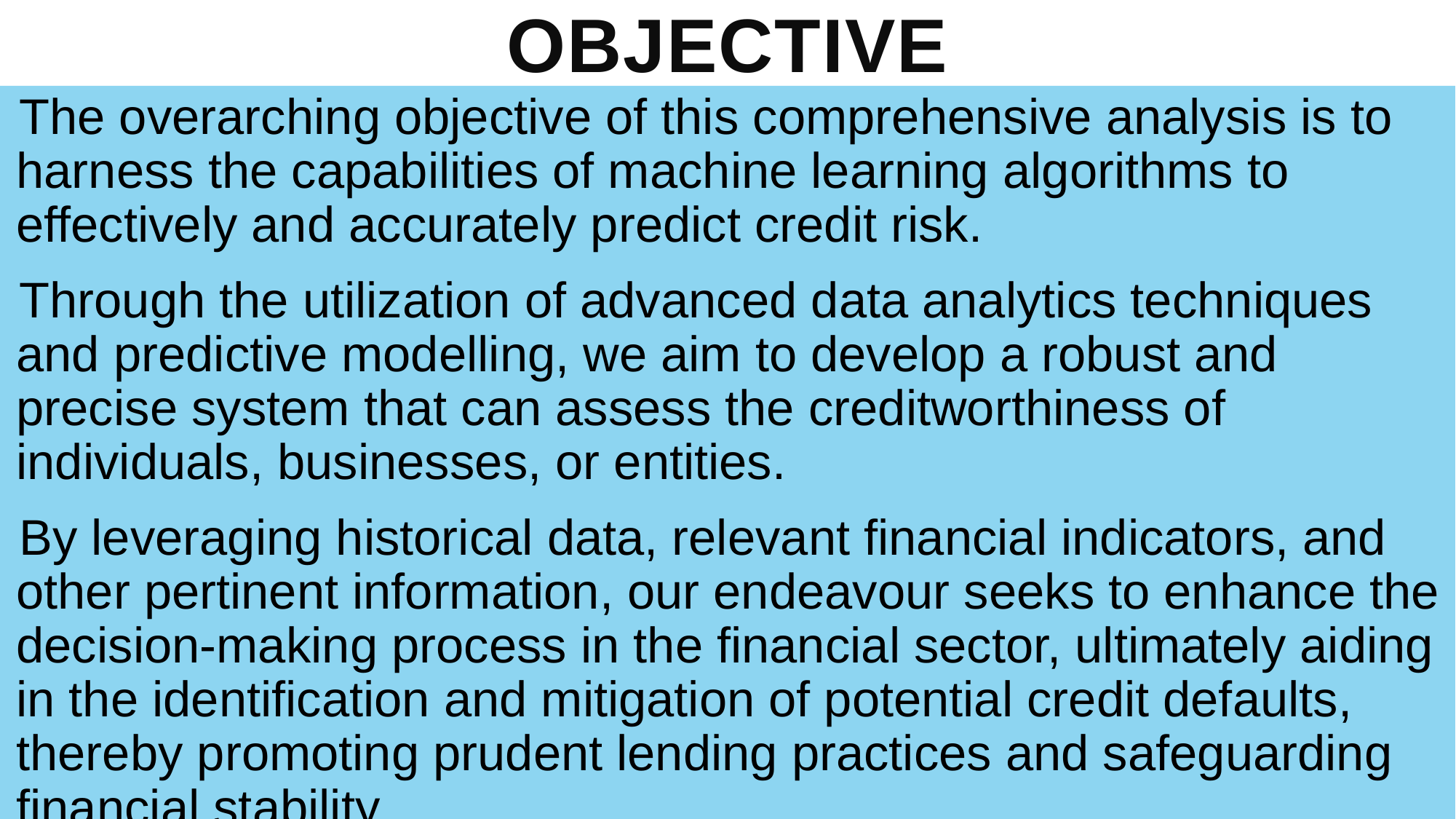

# Objective
The overarching objective of this comprehensive analysis is to harness the capabilities of machine learning algorithms to effectively and accurately predict credit risk.
Through the utilization of advanced data analytics techniques and predictive modelling, we aim to develop a robust and precise system that can assess the creditworthiness of individuals, businesses, or entities.
By leveraging historical data, relevant financial indicators, and other pertinent information, our endeavour seeks to enhance the decision-making process in the financial sector, ultimately aiding in the identification and mitigation of potential credit defaults, thereby promoting prudent lending practices and safeguarding financial stability.